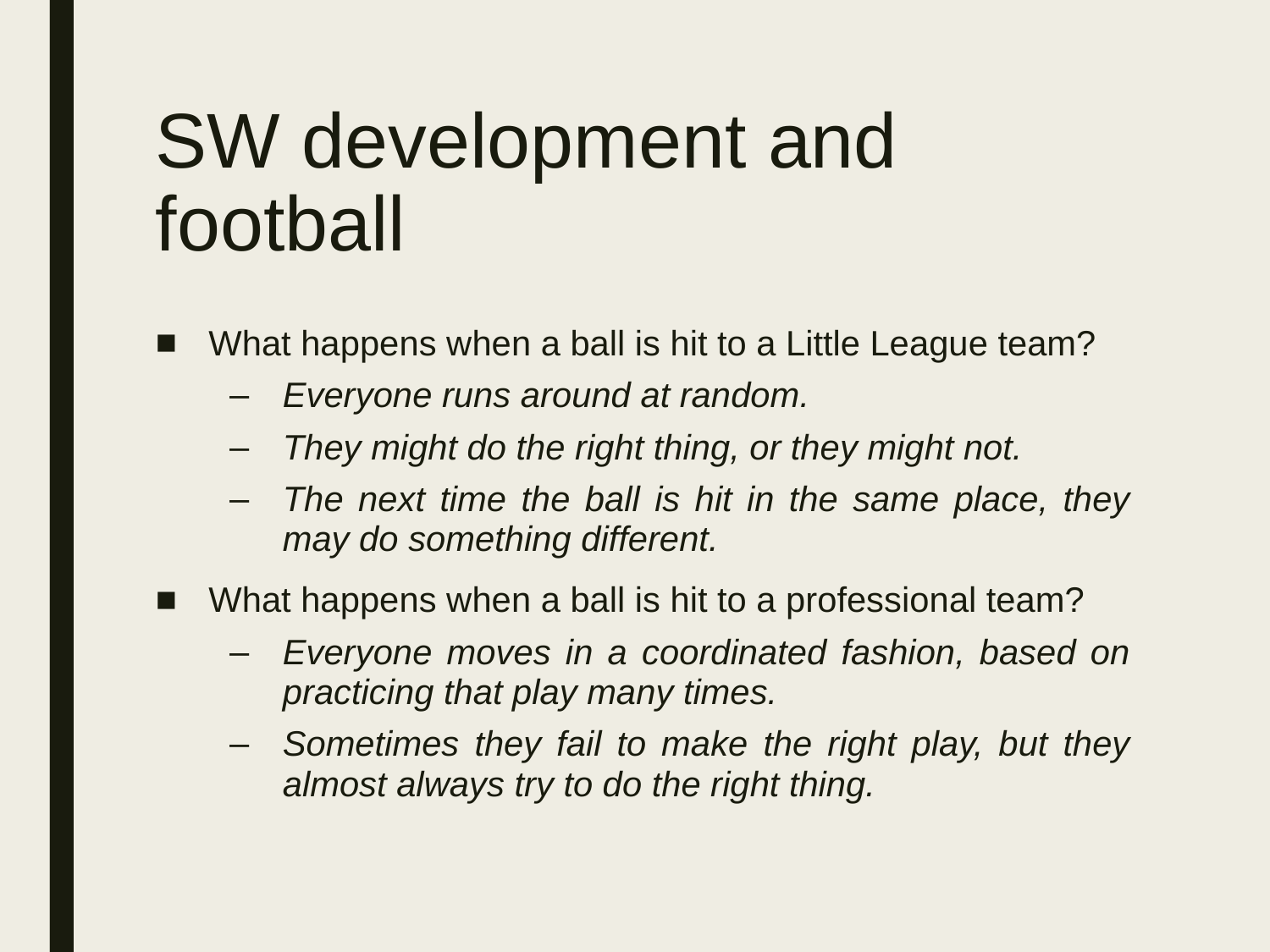

# SW development and football
What happens when a ball is hit to a Little League team?
Everyone runs around at random.
They might do the right thing, or they might not.
The next time the ball is hit in the same place, they may do something different.
What happens when a ball is hit to a professional team?
Everyone moves in a coordinated fashion, based on practicing that play many times.
Sometimes they fail to make the right play, but they almost always try to do the right thing.